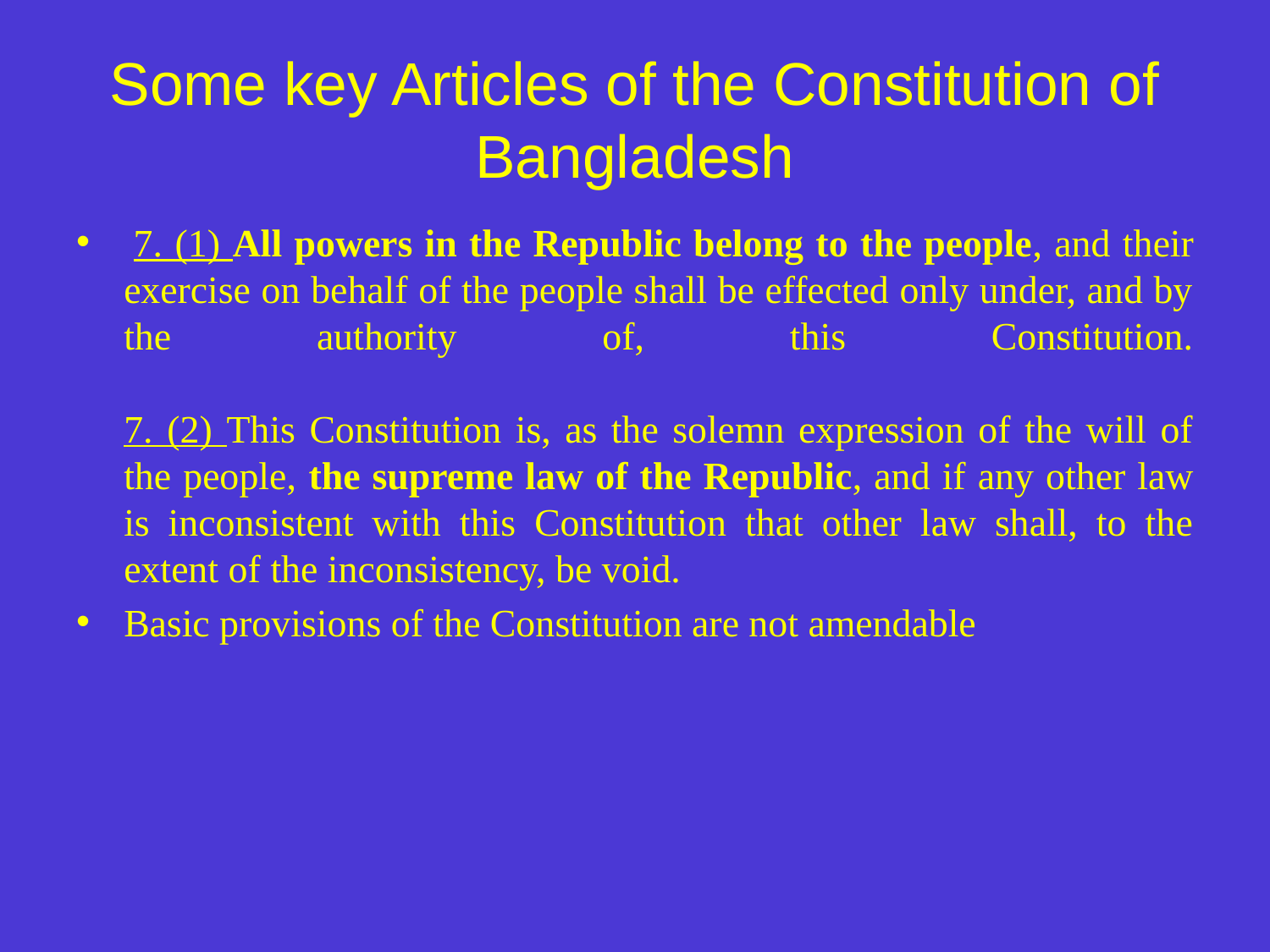

# Some key Articles of the Constitution of Bangladesh
 7. (1) All powers in the Republic belong to the people, and their exercise on behalf of the people shall be effected only under, and by the authority of, this Constitution.
7. (2) This Constitution is, as the solemn expression of the will of the people, the supreme law of the Republic, and if any other law is inconsistent with this Constitution that other law shall, to the extent of the inconsistency, be void.
Basic provisions of the Constitution are not amendable